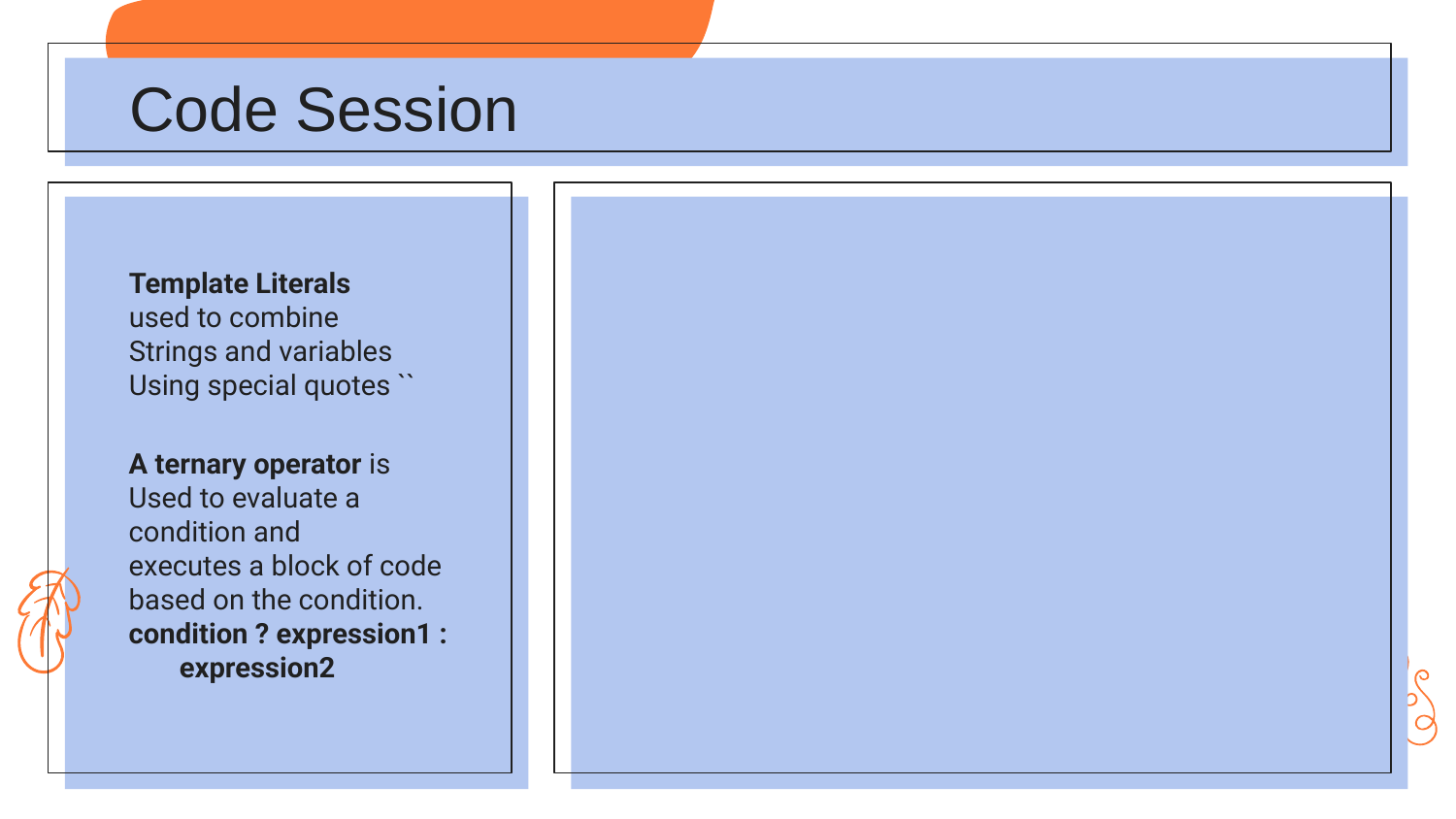

Code Session
Template Literals
used to combine
Strings and variables
Using special quotes ``

A ternary operator is
Used to evaluate a
condition and
executes a block of code
based on the condition.
condition ? expression1 : expression2